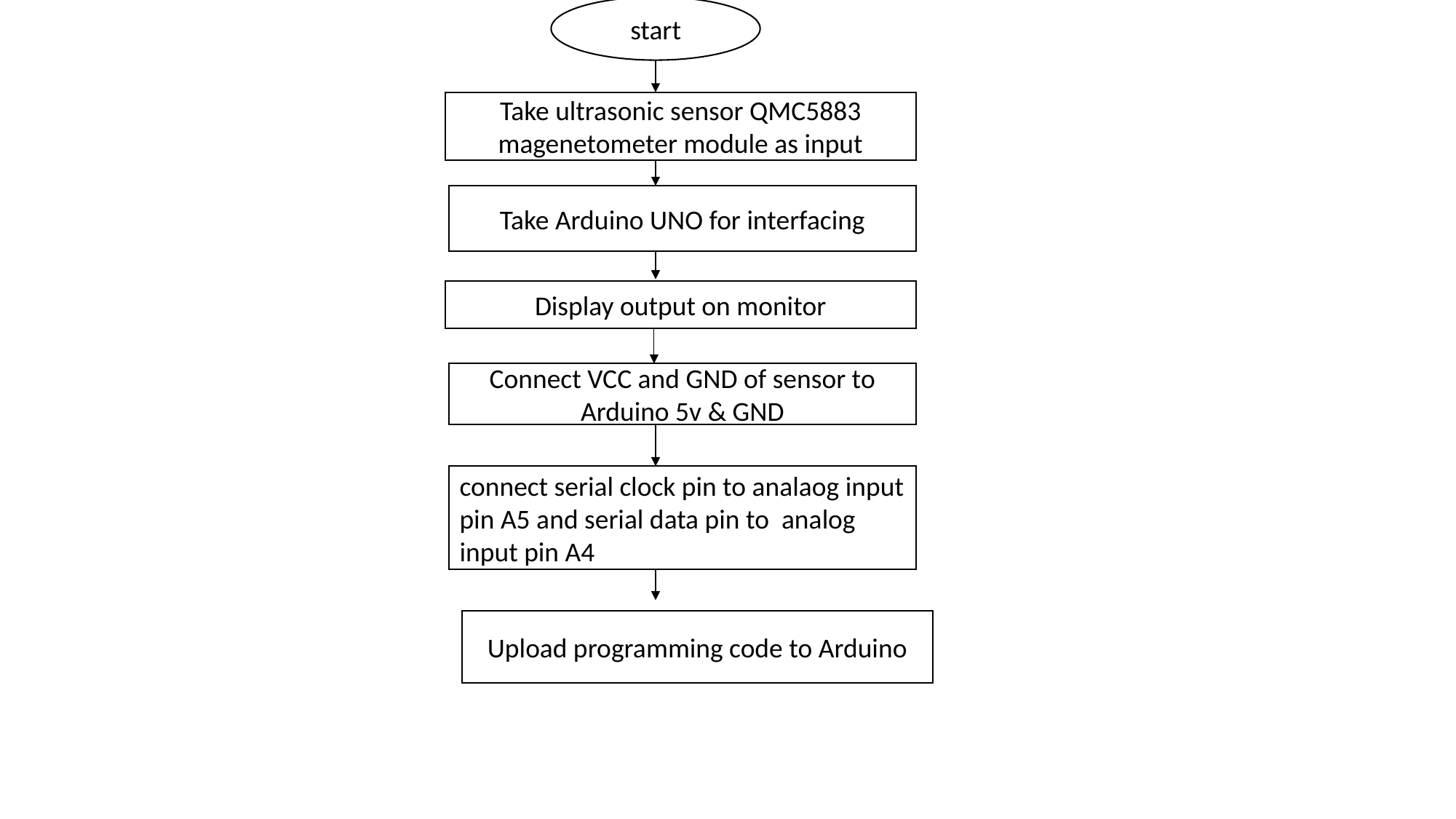

start
Take ultrasonic sensor QMC5883 magenetometer module as input
Take Arduino UNO for interfacing
Display output on monitor
Connect VCC and GND of sensor to Arduino 5v & GND
connect serial clock pin to analaog input pin A5 and serial data pin to  analog input pin A4
Upload programming code to Arduino